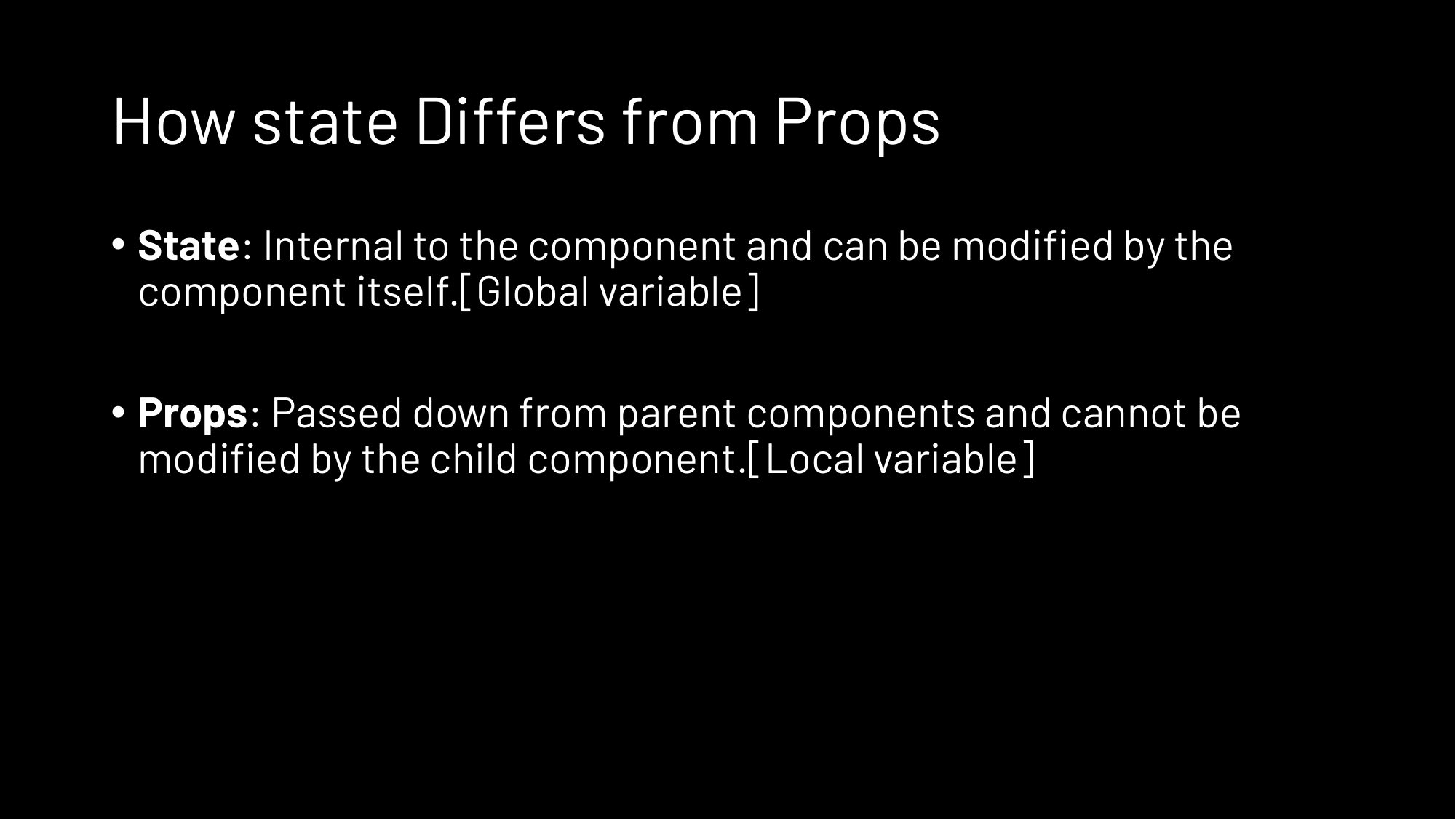

# How state Differs from Props
State: Internal to the component and can be modified by the component itself.[Global variable]

Props: Passed down from parent components and cannot be modified by the child component.[Local variable]